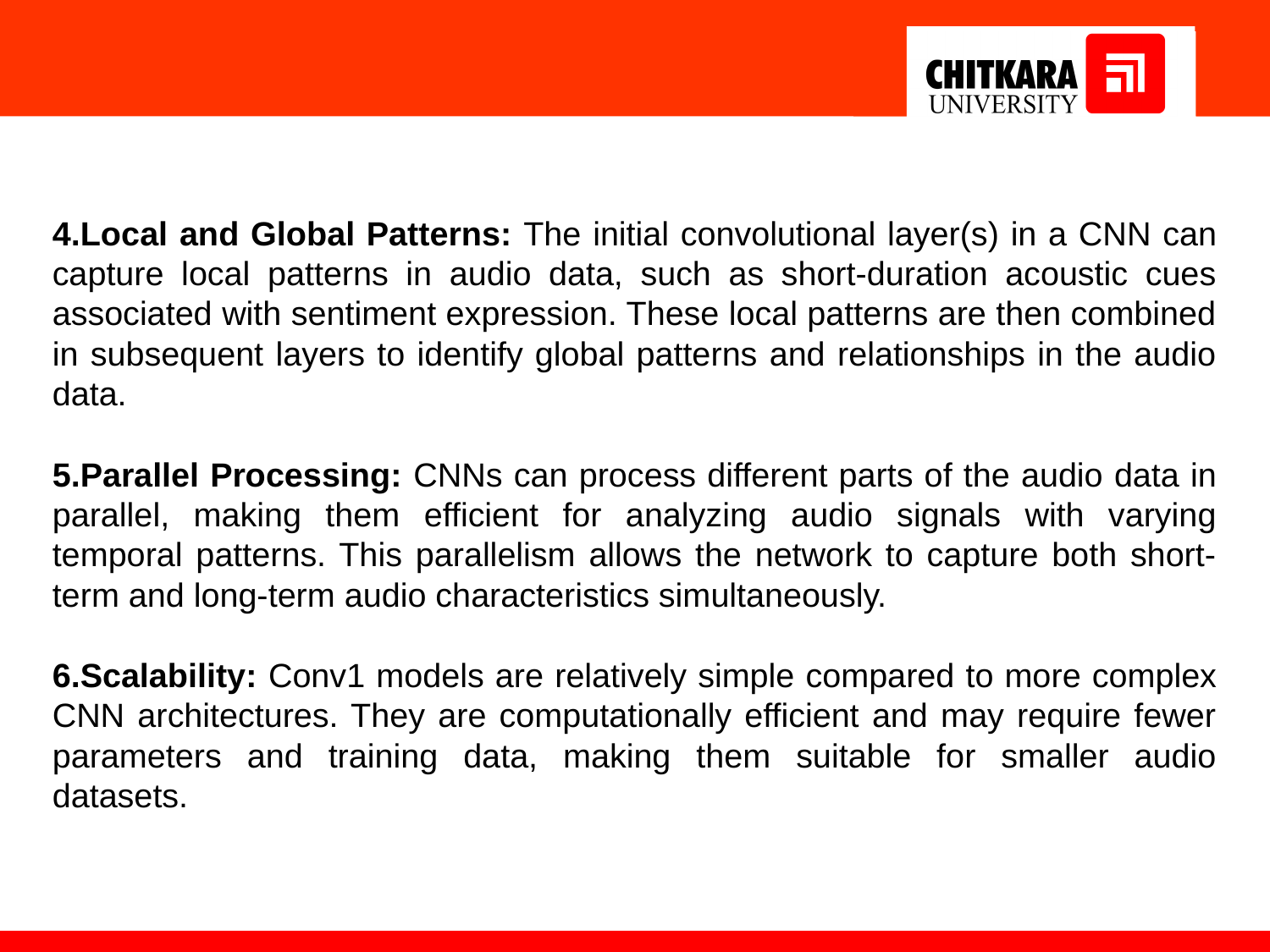

4.Local and Global Patterns: The initial convolutional layer(s) in a CNN can capture local patterns in audio data, such as short-duration acoustic cues associated with sentiment expression. These local patterns are then combined in subsequent layers to identify global patterns and relationships in the audio data.

5.Parallel Processing: CNNs can process different parts of the audio data in parallel, making them efficient for analyzing audio signals with varying temporal patterns. This parallelism allows the network to capture both short-term and long-term audio characteristics simultaneously.

6.Scalability: Conv1 models are relatively simple compared to more complex CNN architectures. They are computationally efficient and may require fewer parameters and training data, making them suitable for smaller audio datasets.